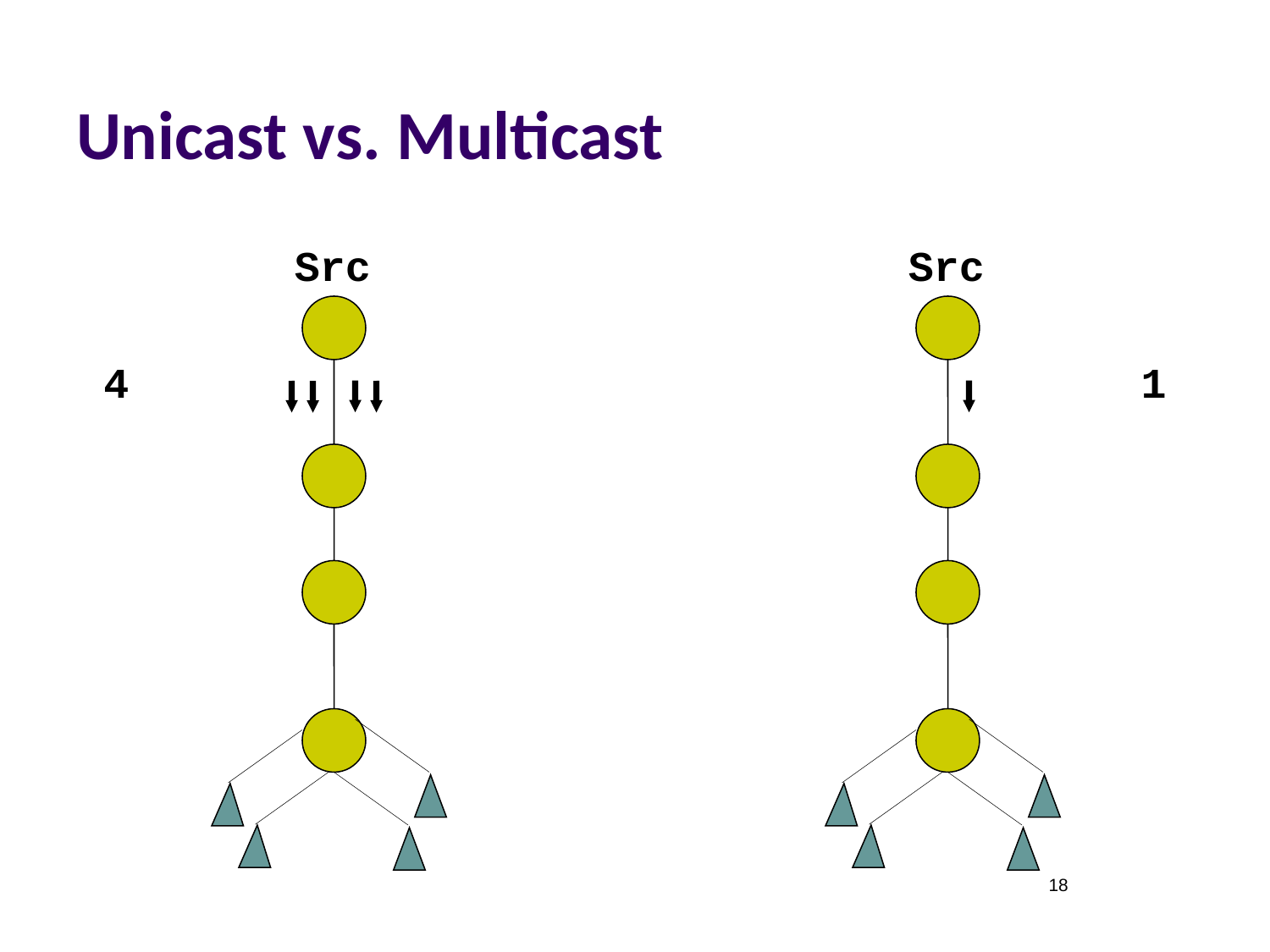

# Unicast vs. Multicast
Src

Src

4
1
18